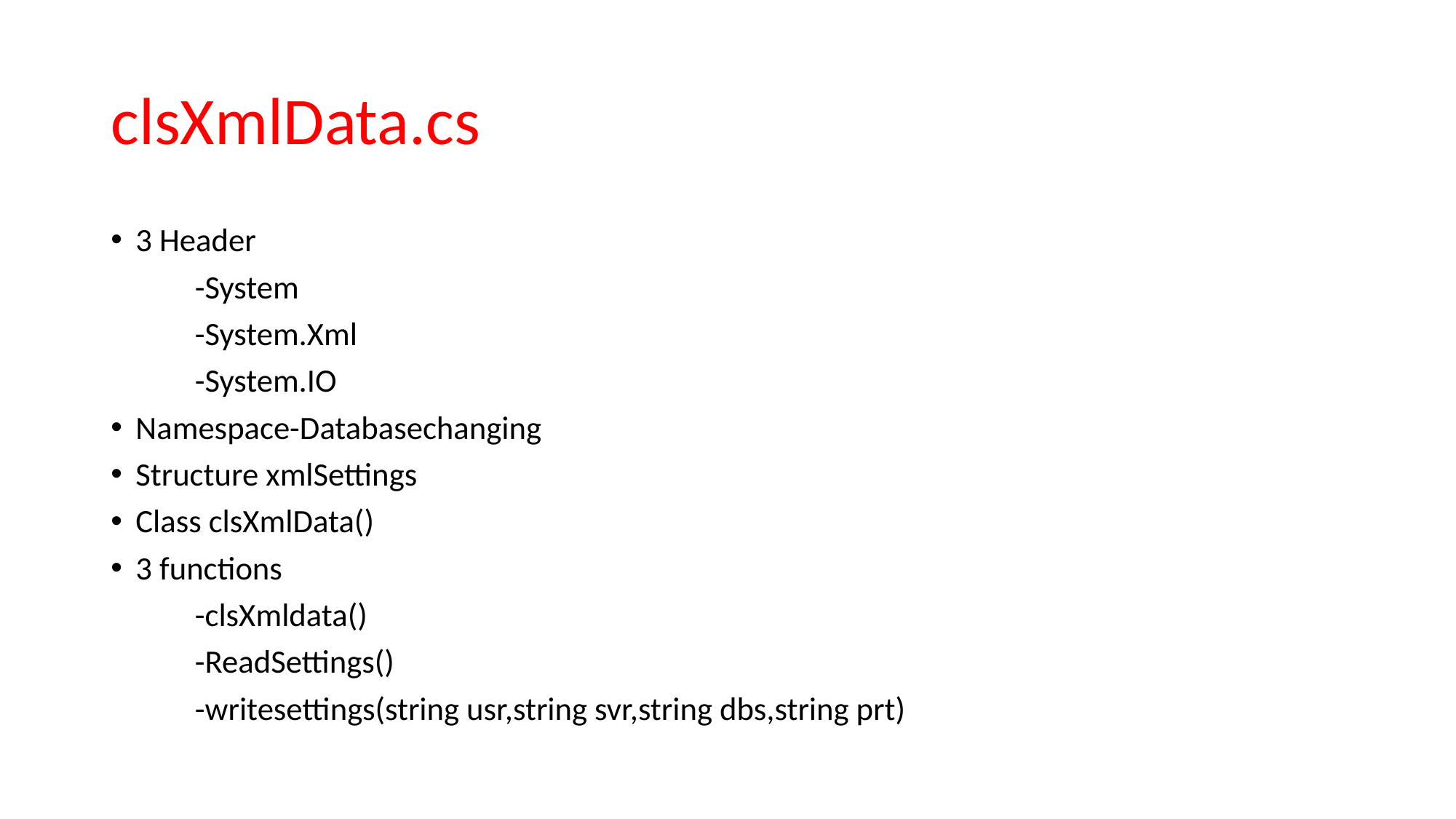

# clsXmlData.cs
3 Header
		-System
		-System.Xml
		-System.IO
Namespace-Databasechanging
Structure xmlSettings
Class clsXmlData()
3 functions
		-clsXmldata()
		-ReadSettings()
		-writesettings(string usr,string svr,string dbs,string prt)